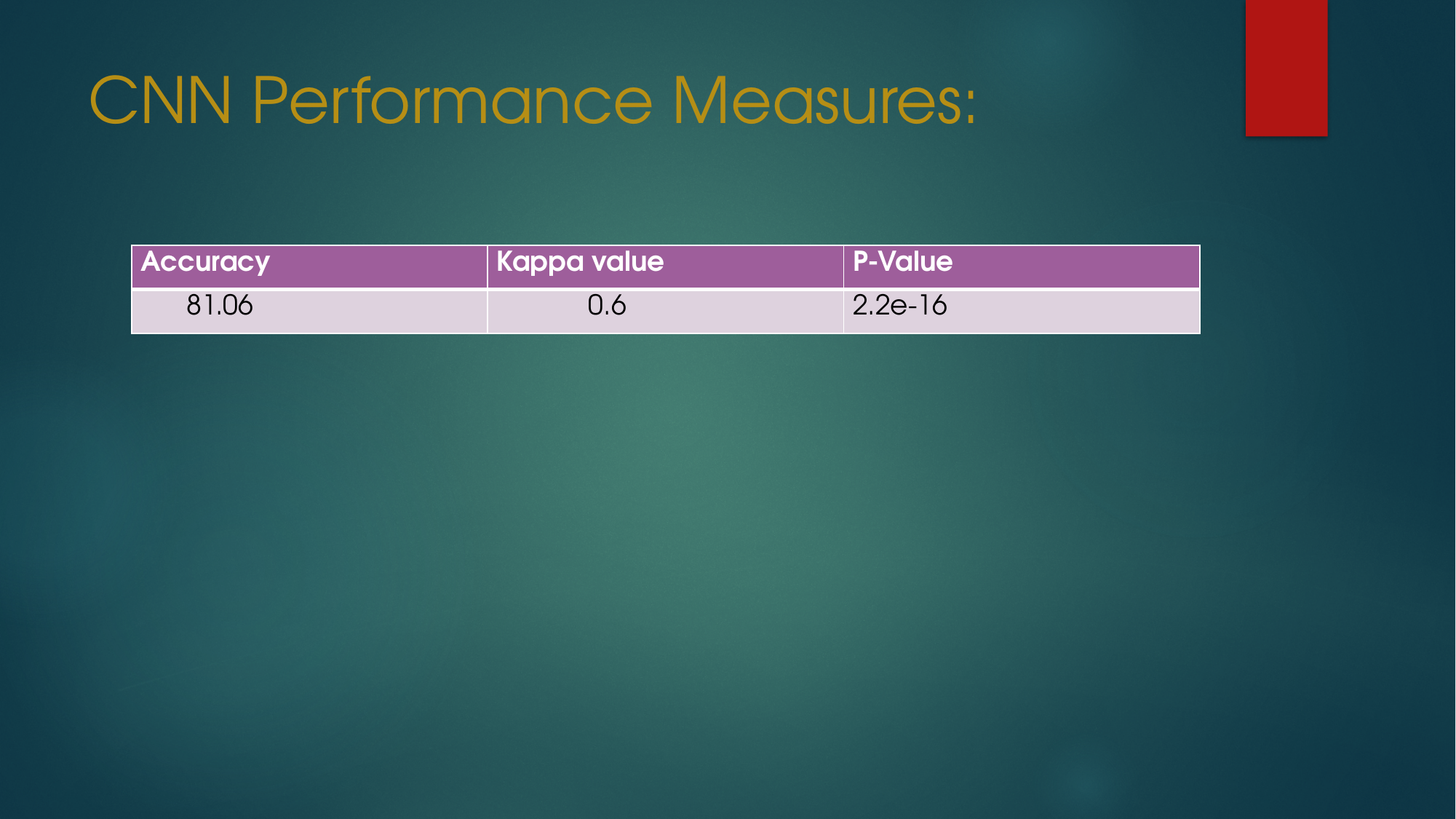

# CNN Performance Measures:
| Accuracy | Kappa value | P-Value |
| --- | --- | --- |
| 81.06 | 0.6 | 2.2e-16 |